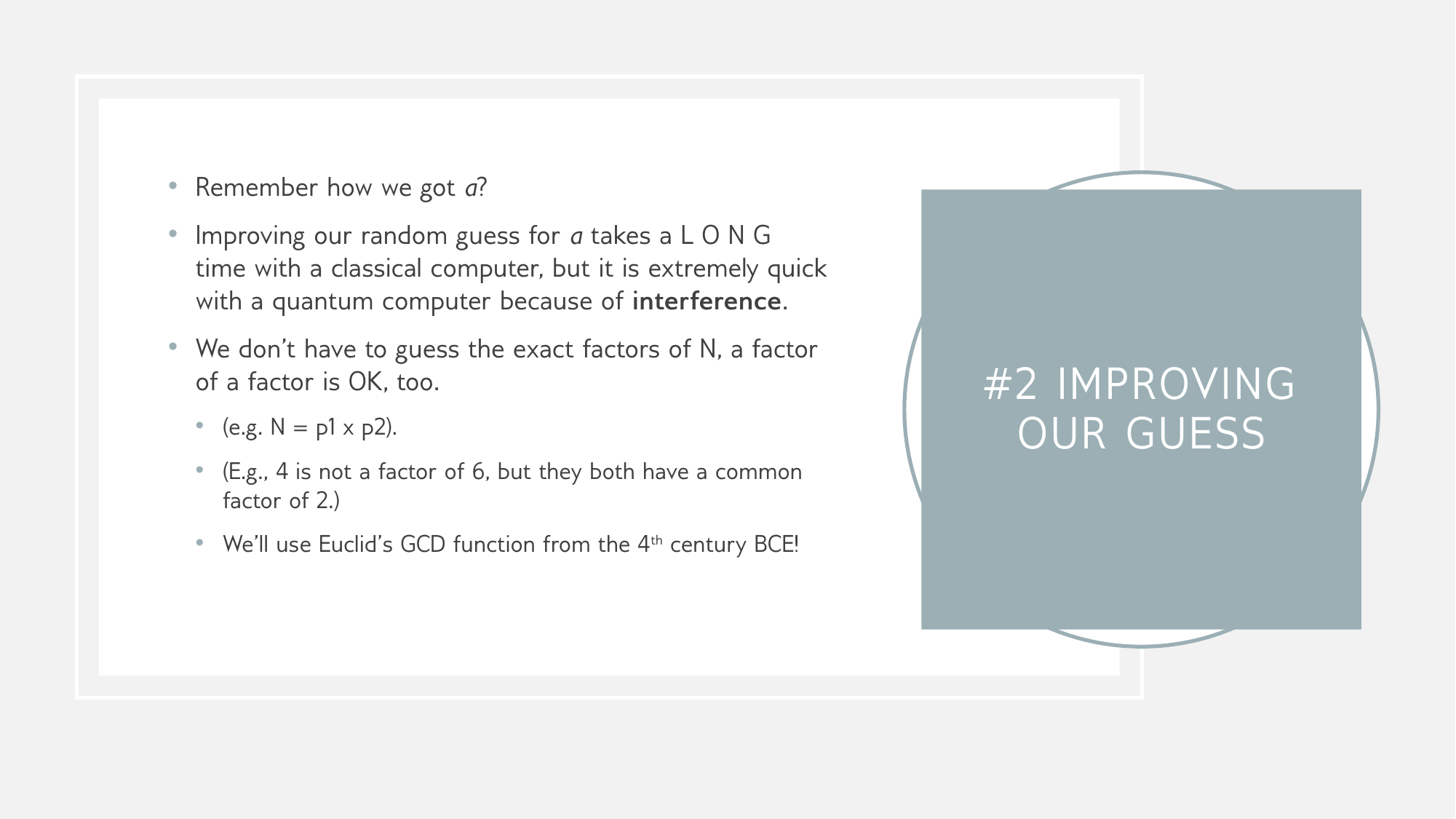

Remember how we got a?
Improving our random guess for a takes a L O N G time with a classical computer, but it is extremely quick with a quantum computer because of interference.
We don’t have to guess the exact factors of N, a factor of a factor is OK, too.
(e.g. N = p1 x p2).
(E.g., 4 is not a factor of 6, but they both have a common factor of 2.)
We’ll use Euclid’s GCD function from the 4th century BCE!

# #2 Improving our guess